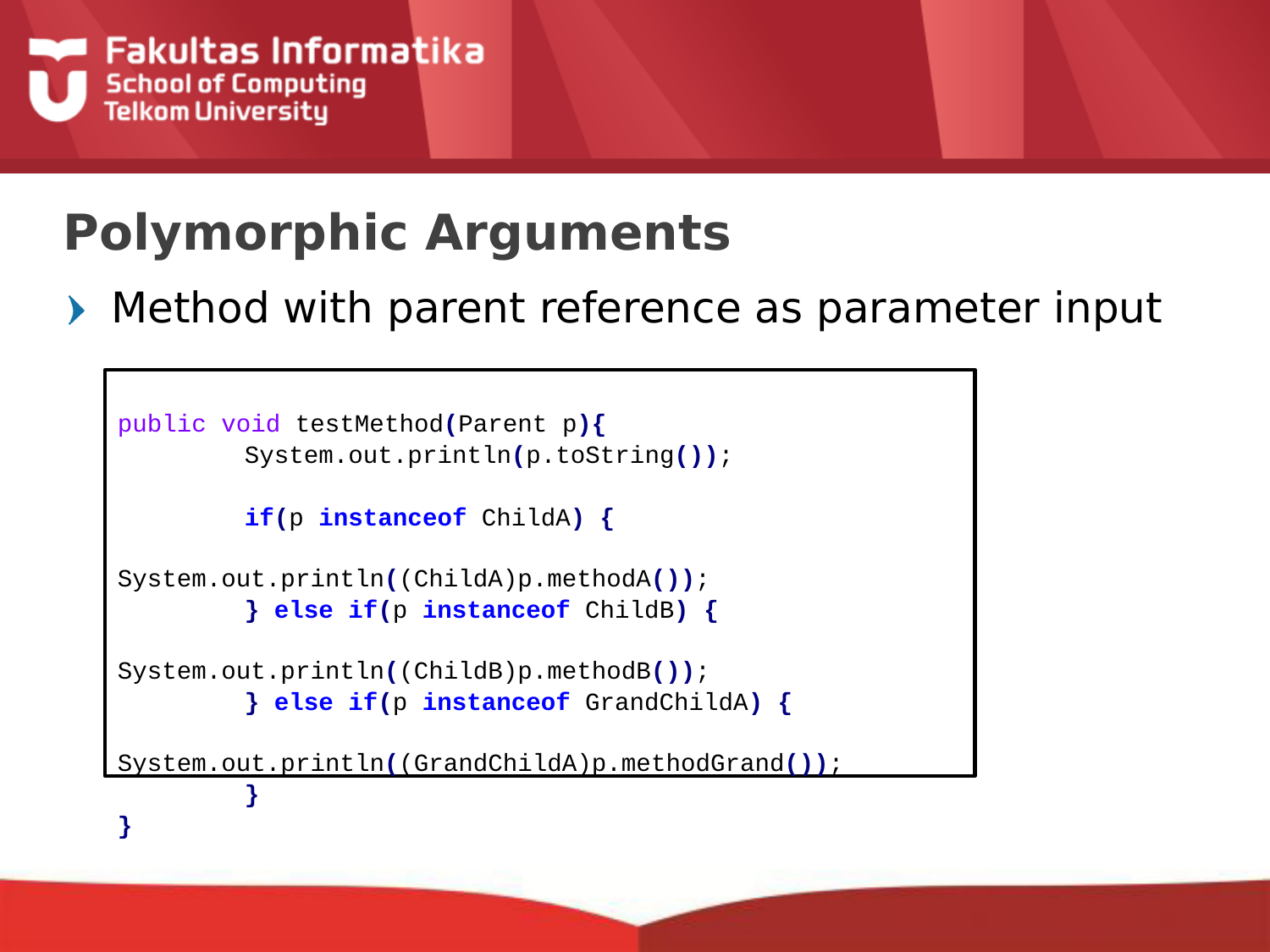

# Polymorphic Arguments
Method with parent reference as parameter input

public void testMethod(Parent p){
	System.out.println(p.toString());

	if(p instanceof ChildA) {
		System.out.println((ChildA)p.methodA());
	} else if(p instanceof ChildB) {
		System.out.println((ChildB)p.methodB());
	} else if(p instanceof GrandChildA) {
		System.out.println((GrandChildA)p.methodGrand());
	}
}